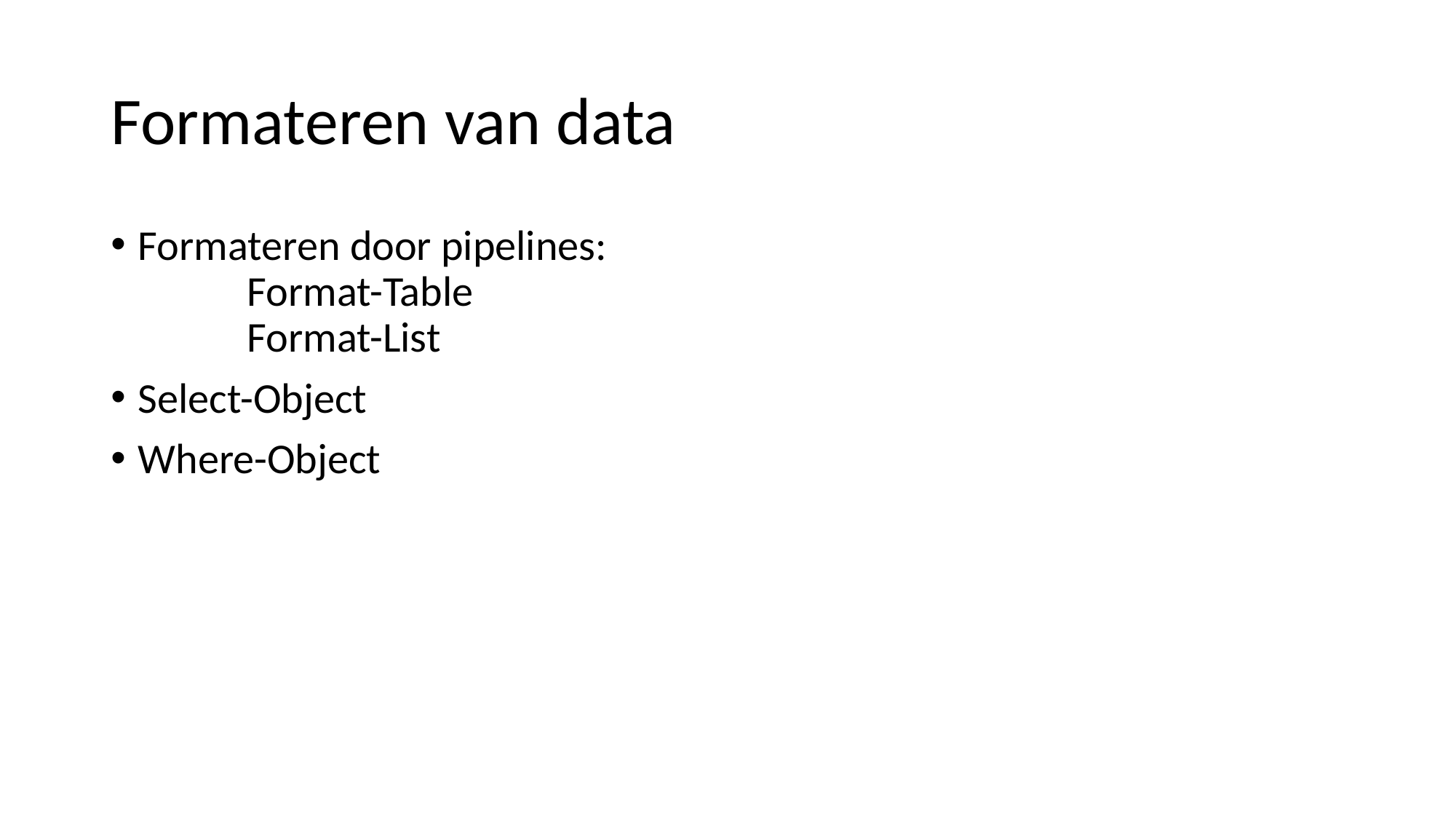

# Formateren van data
Formateren door pipelines:
	Format-Table
	Format-List
Select-Object
Where-Object